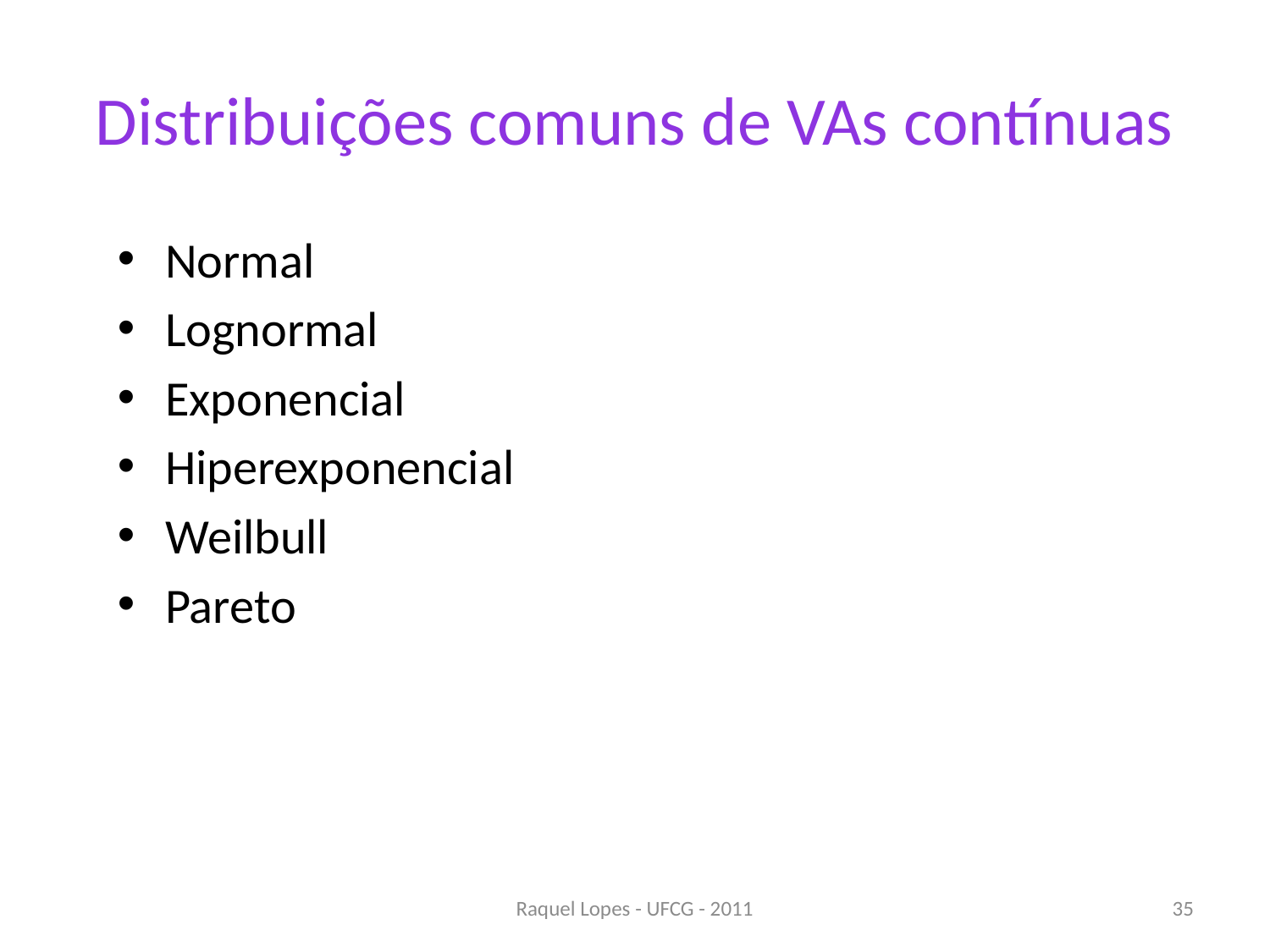

# Distribuições comuns de VAs contínuas
Normal
Lognormal
Exponencial
Hiperexponencial
Weilbull
Pareto
Raquel Lopes - UFCG - 2011
35